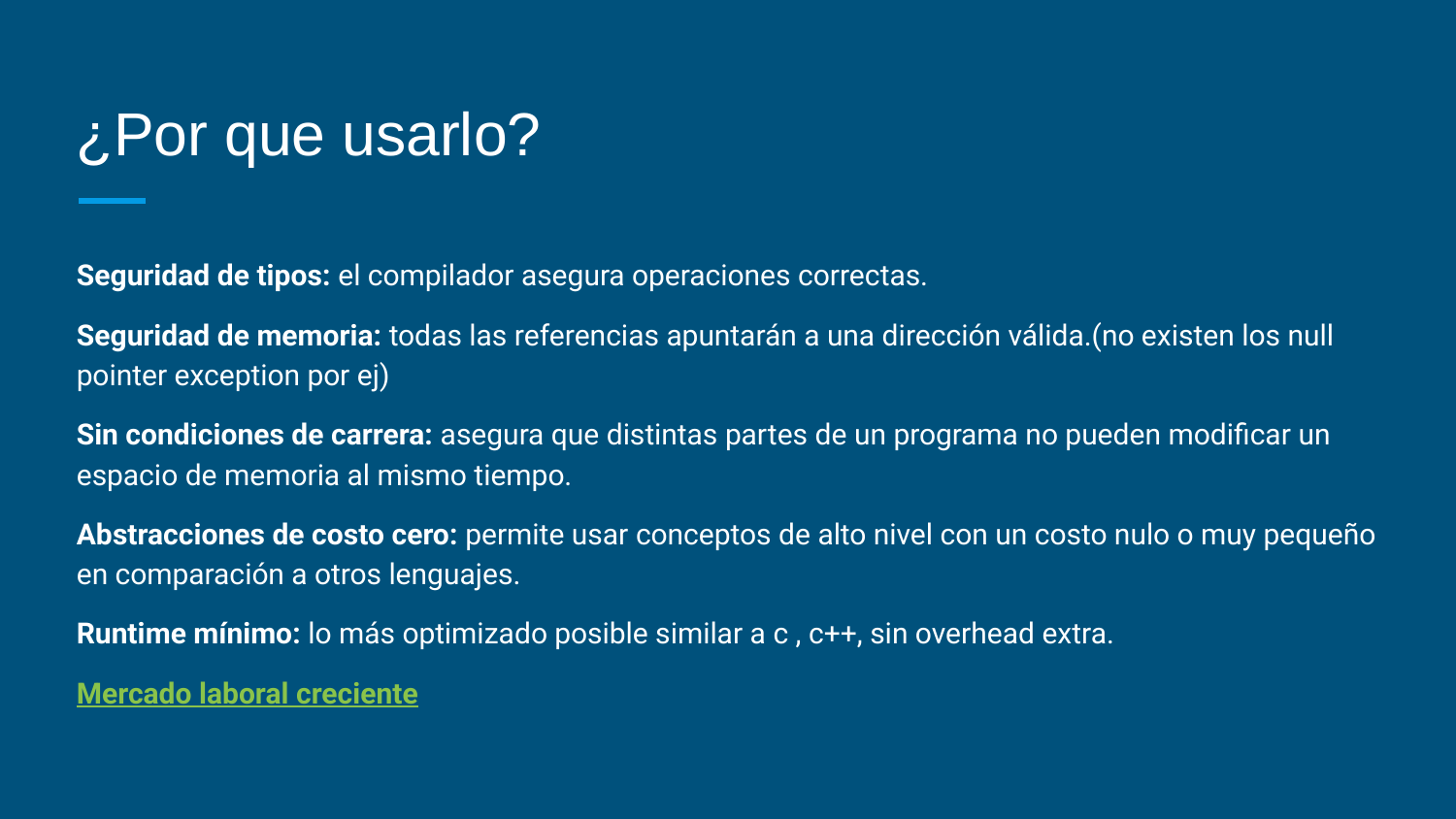

# ¿Por que usarlo?
Seguridad de tipos: el compilador asegura operaciones correctas.
Seguridad de memoria: todas las referencias apuntarán a una dirección válida.(no existen los null pointer exception por ej)
Sin condiciones de carrera: asegura que distintas partes de un programa no pueden modificar un espacio de memoria al mismo tiempo.
Abstracciones de costo cero: permite usar conceptos de alto nivel con un costo nulo o muy pequeño en comparación a otros lenguajes.
Runtime mínimo: lo más optimizado posible similar a c , c++, sin overhead extra.
Mercado laboral creciente